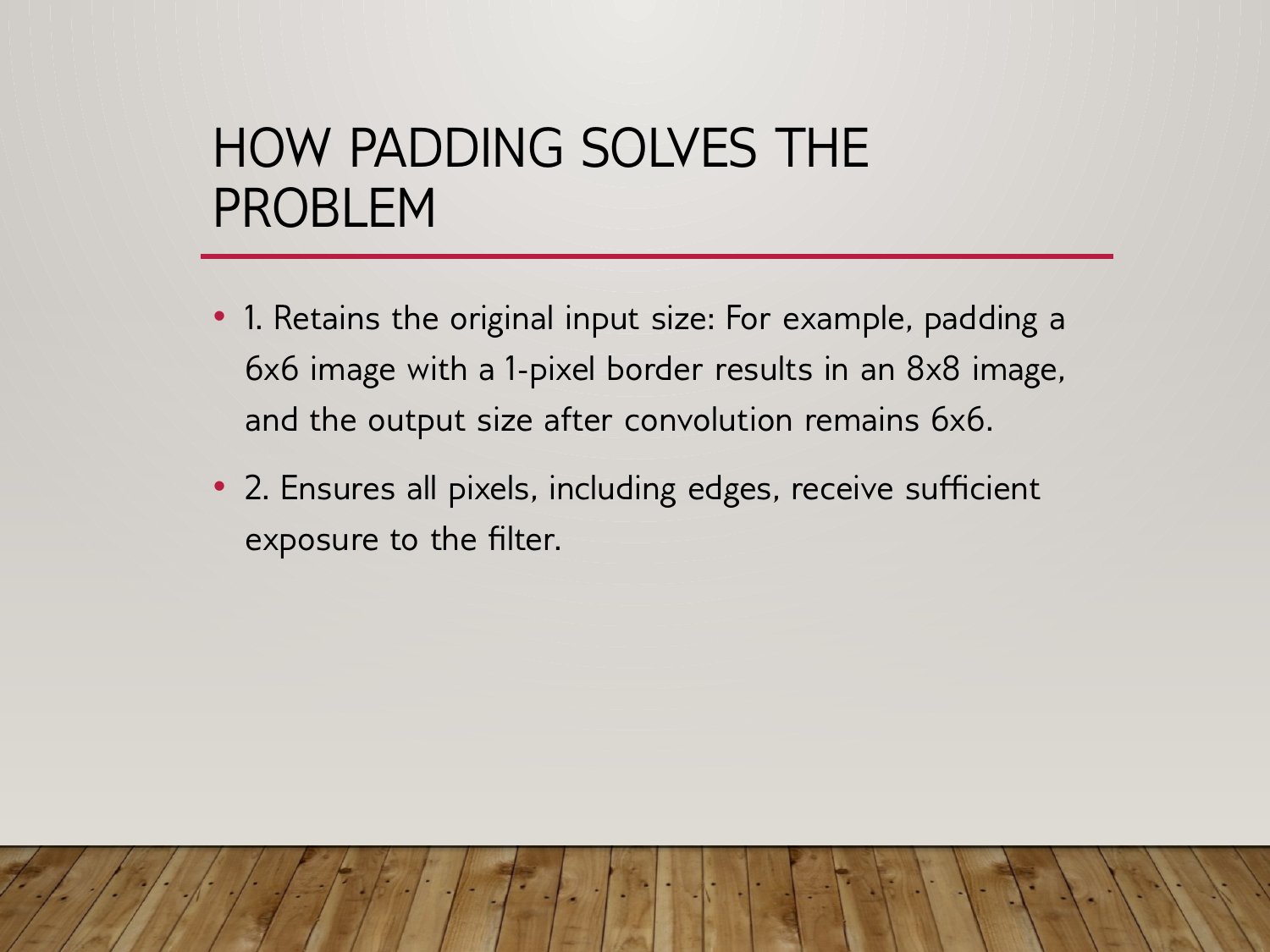

# How Padding Solves the Problem
1. Retains the original input size: For example, padding a 6x6 image with a 1-pixel border results in an 8x8 image, and the output size after convolution remains 6x6.
2. Ensures all pixels, including edges, receive sufficient exposure to the filter.